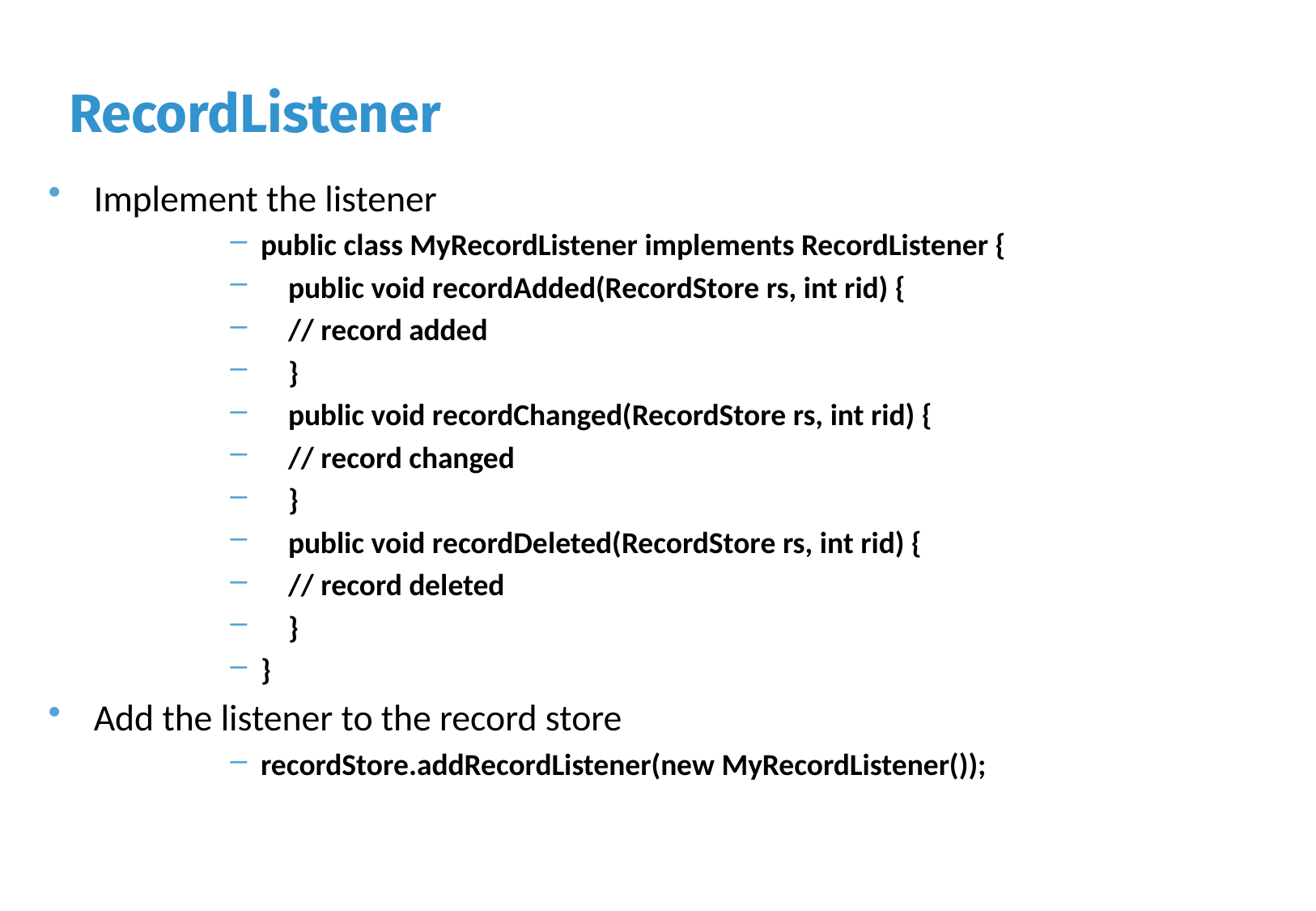

# RecordListener
Implement the listener
public class MyRecordListener implements RecordListener {
    public void recordAdded(RecordStore rs, int rid) {
    // record added
    }
    public void recordChanged(RecordStore rs, int rid) {
    // record changed
    }
    public void recordDeleted(RecordStore rs, int rid) {
    // record deleted
    }
}
Add the listener to the record store
recordStore.addRecordListener(new MyRecordListener());